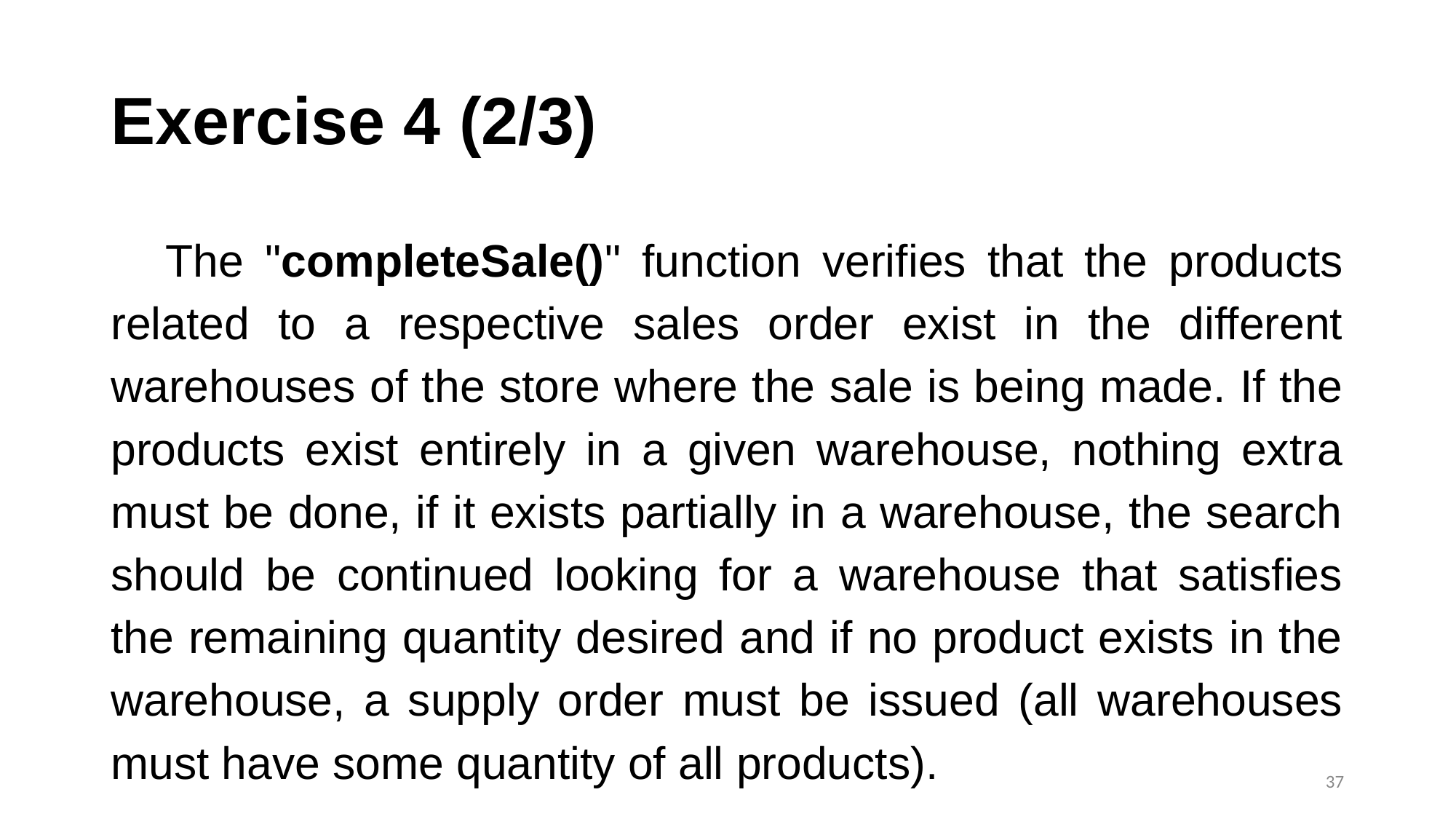

# Exercise 4 (2/3)
The "completeSale()" function verifies that the products related to a respective sales order exist in the different warehouses of the store where the sale is being made. If the products exist entirely in a given warehouse, nothing extra must be done, if it exists partially in a warehouse, the search should be continued looking for a warehouse that satisfies the remaining quantity desired and if no product exists in the warehouse, a supply order must be issued (all warehouses must have some quantity of all products).

37